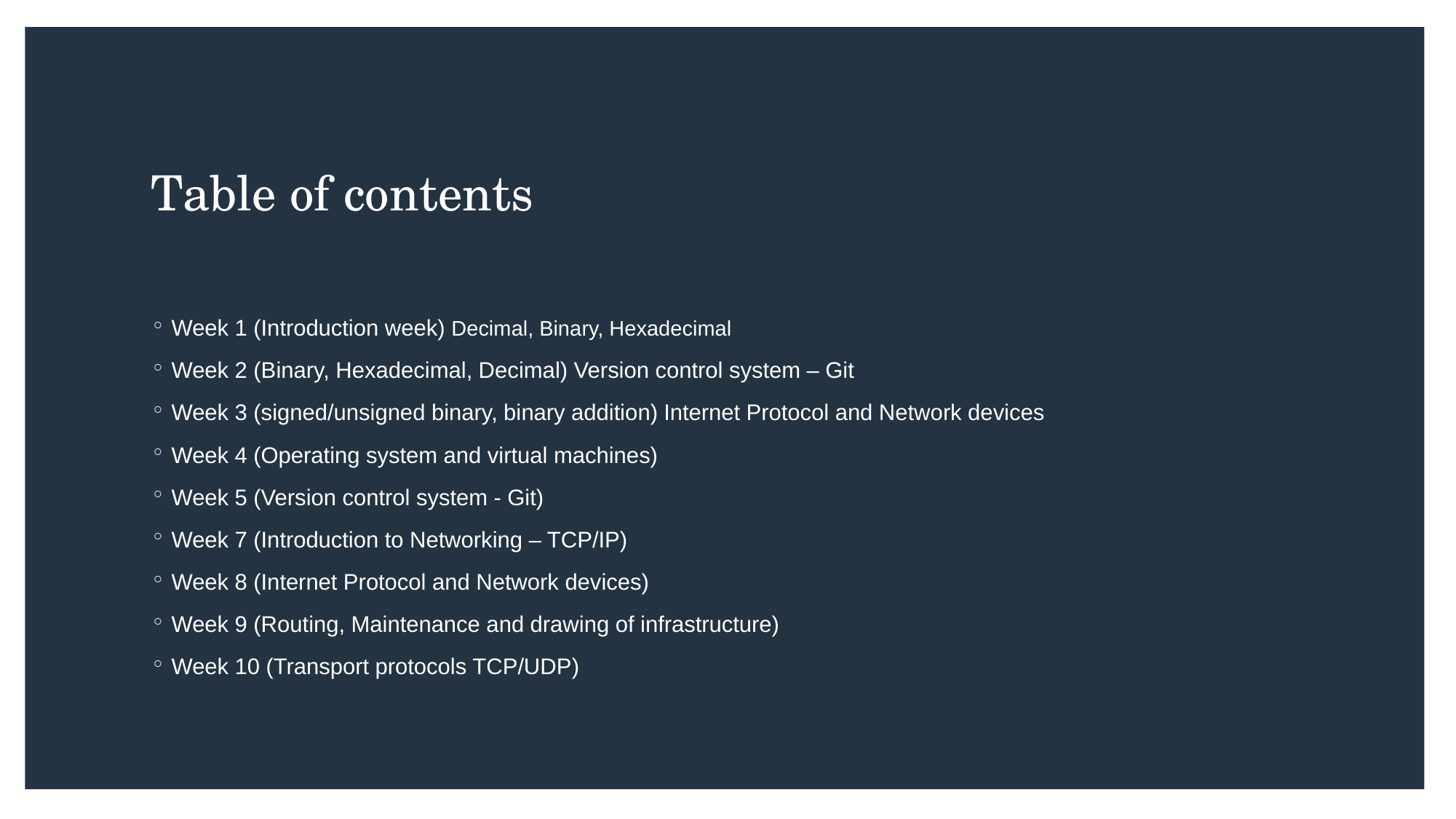

# Table of contents
Week 1 (Introduction week) Decimal, Binary, Hexadecimal
Week 2 (Binary, Hexadecimal, Decimal) Version control system – Git
Week 3 (signed/unsigned binary, binary addition) Internet Protocol and Network devices
Week 4 (Operating system and virtual machines)
Week 5 (Version control system - Git)
Week 7 (Introduction to Networking – TCP/IP)
Week 8 (Internet Protocol and Network devices)
Week 9 (Routing, Maintenance and drawing of infrastructure)
Week 10 (Transport protocols TCP/UDP)